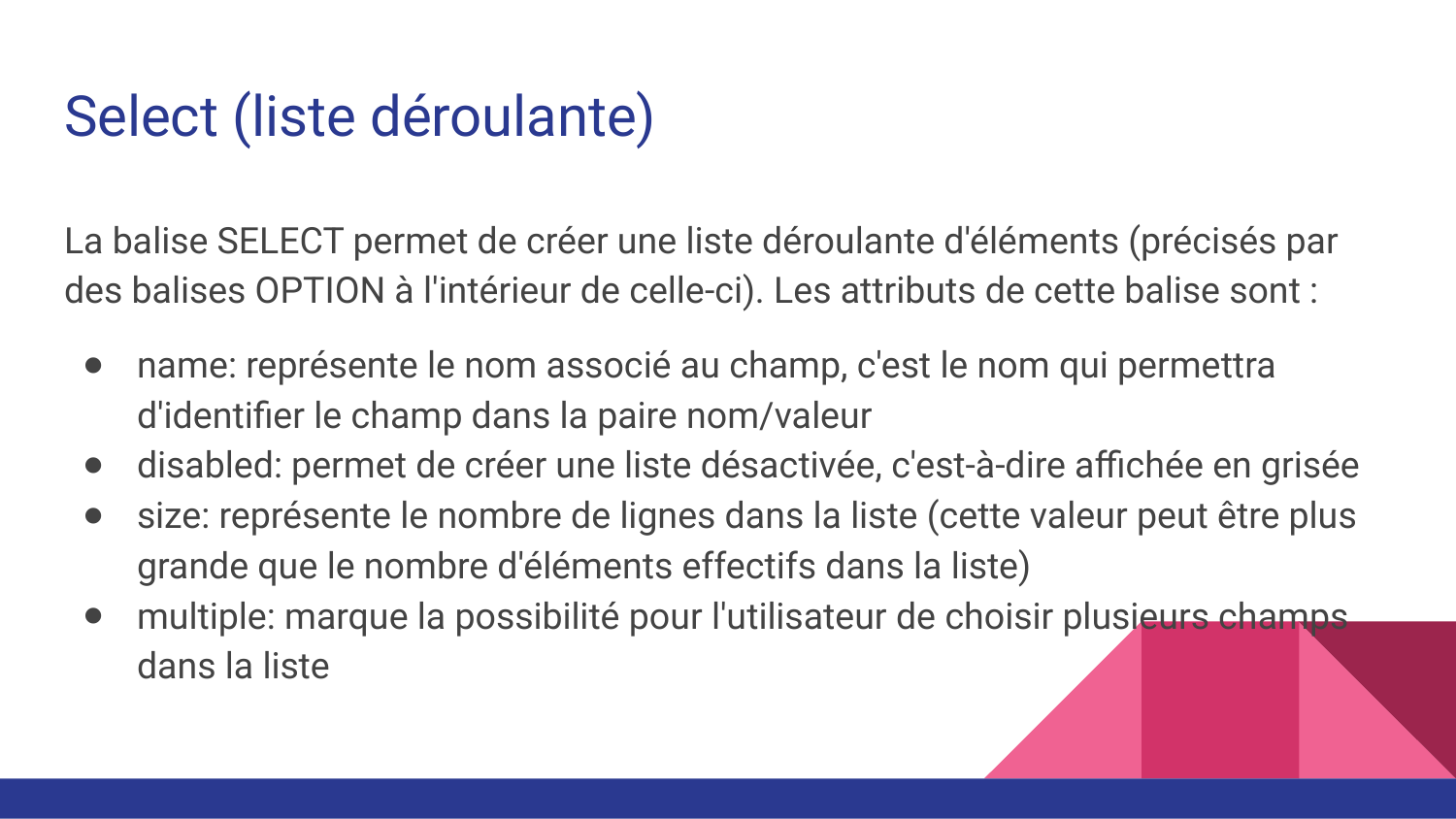

# Select (liste déroulante)
La balise SELECT permet de créer une liste déroulante d'éléments (précisés par des balises OPTION à l'intérieur de celle-ci). Les attributs de cette balise sont :
name: représente le nom associé au champ, c'est le nom qui permettra d'identifier le champ dans la paire nom/valeur
disabled: permet de créer une liste désactivée, c'est-à-dire affichée en grisée
size: représente le nombre de lignes dans la liste (cette valeur peut être plus grande que le nombre d'éléments effectifs dans la liste)
multiple: marque la possibilité pour l'utilisateur de choisir plusieurs champs dans la liste